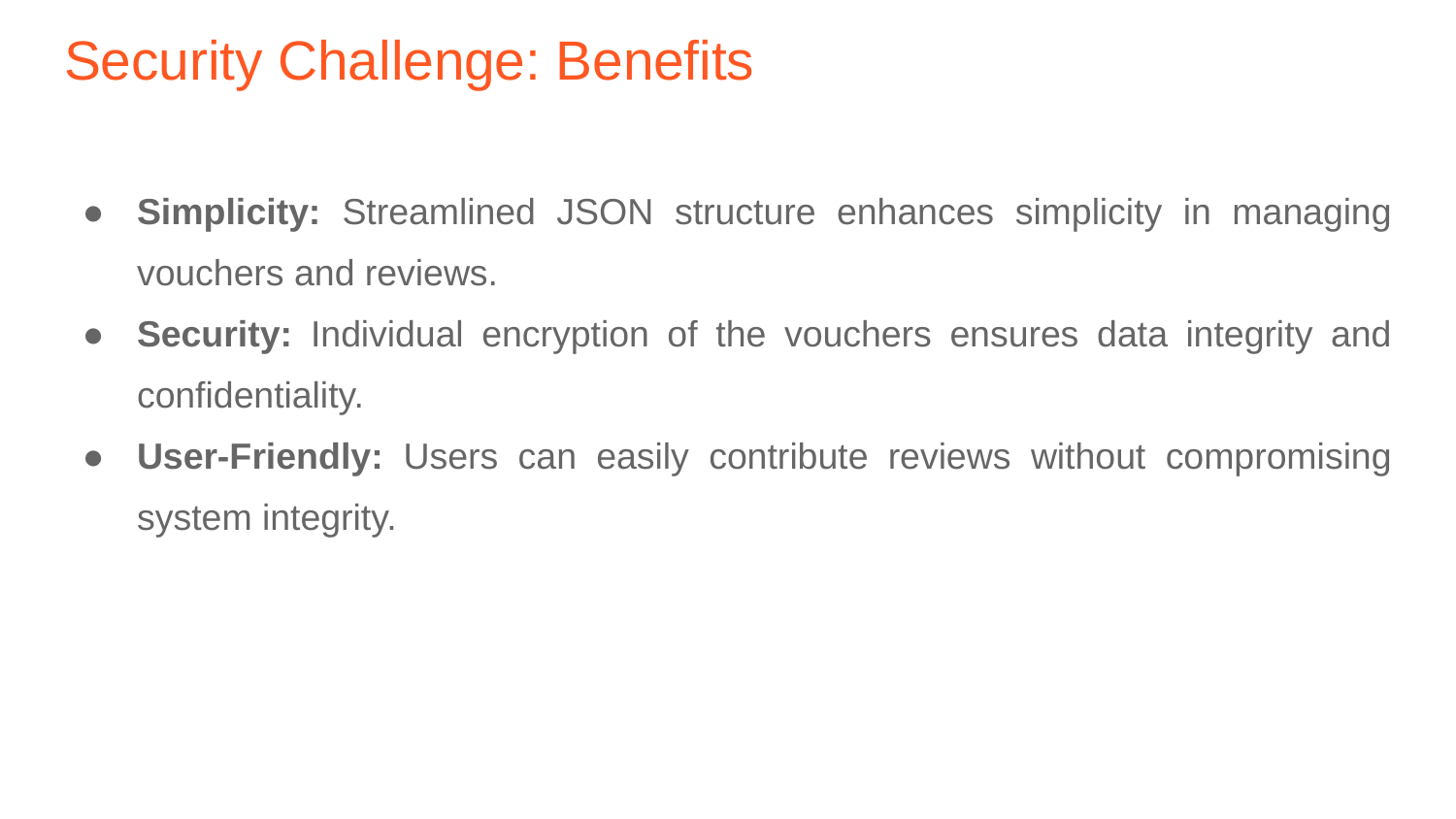

# Security Challenge: Benefits
Simplicity: Streamlined JSON structure enhances simplicity in managing vouchers and reviews.
Security: Individual encryption of the vouchers ensures data integrity and confidentiality.
User-Friendly: Users can easily contribute reviews without compromising system integrity.